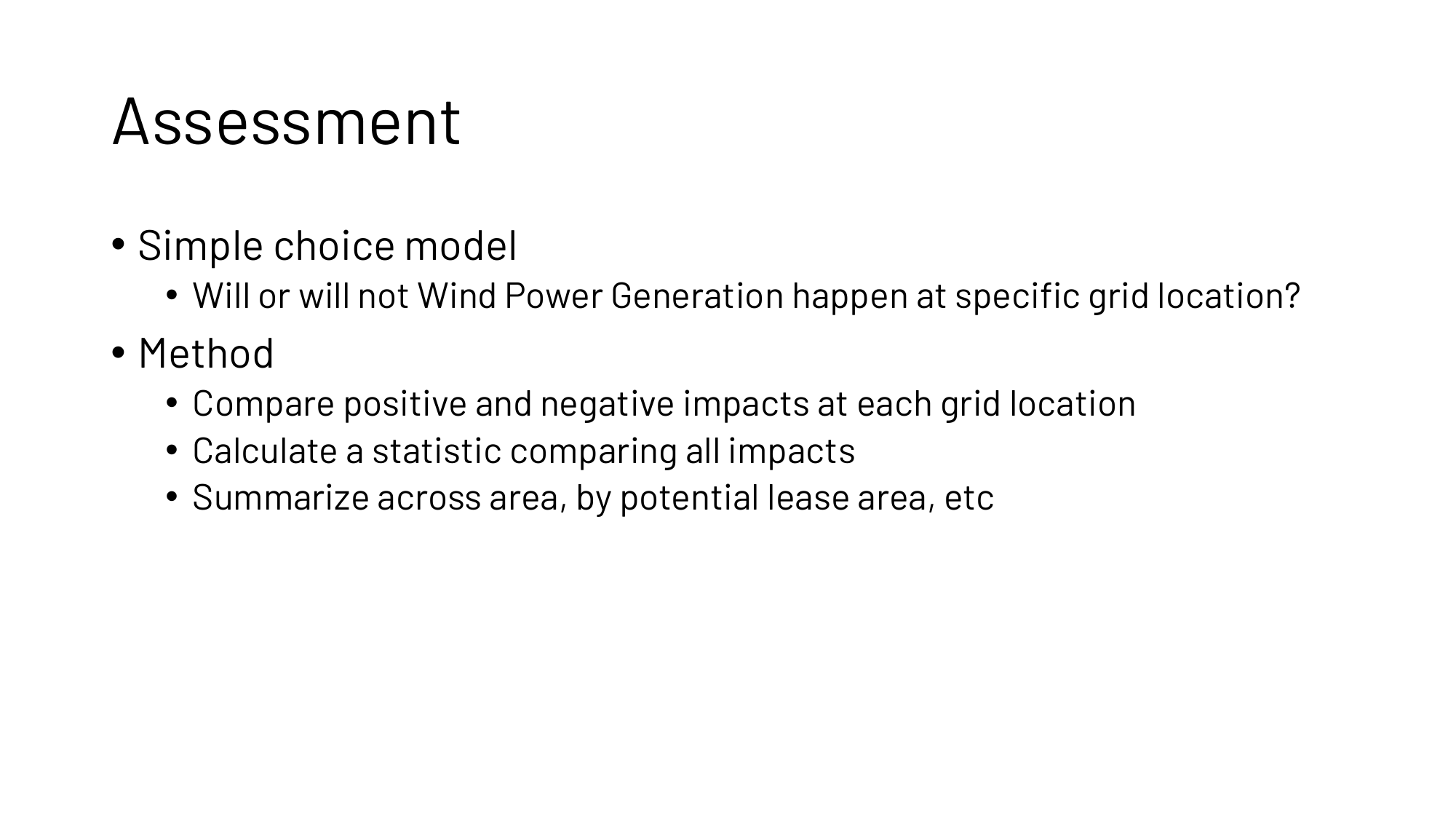

# Assessment
Simple choice model
Will or will not Wind Power Generation happen at specific grid location?
Method
Compare positive and negative impacts at each grid location
Calculate a statistic comparing all impacts
Summarize across area, by potential lease area, etc